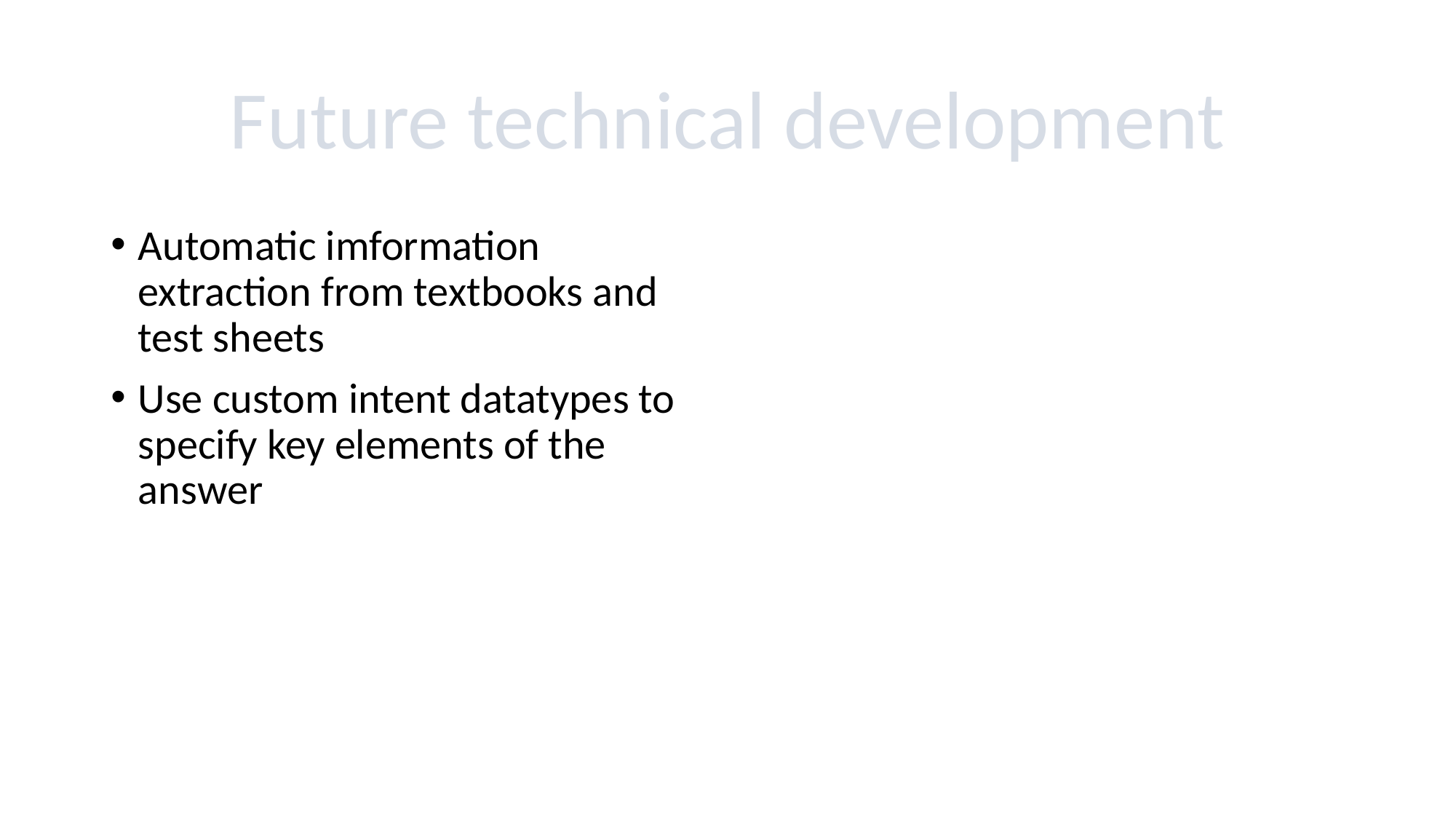

# Future technical development
Automatic imformation extraction from textbooks and test sheets
Use custom intent datatypes to specify key elements of the answer